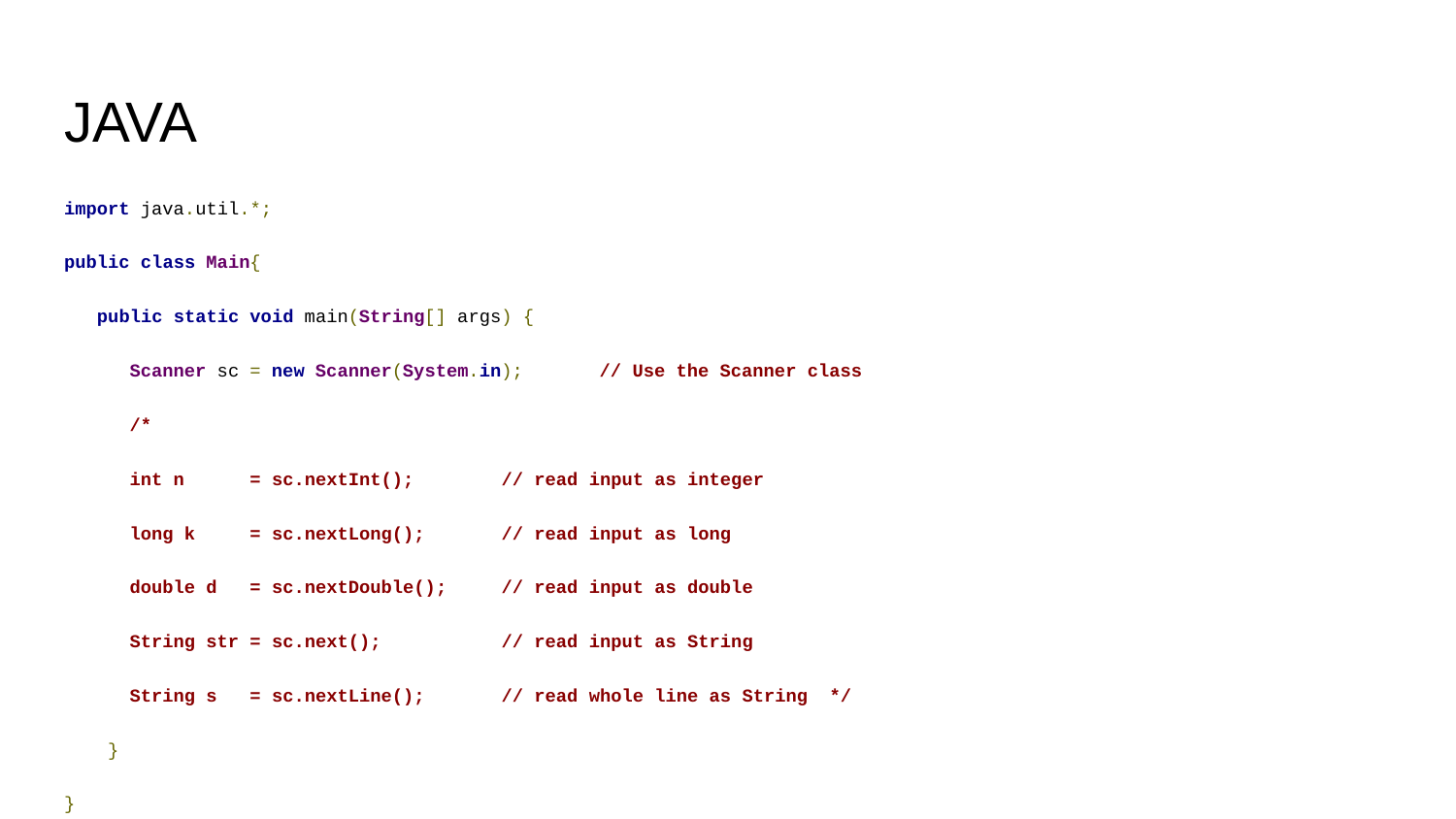

# JAVA
import java.util.*;
public class Main{
   public static void main(String[] args) {
      Scanner sc = new Scanner(System.in);       // Use the Scanner class
      /*
      int n      = sc.nextInt();        // read input as integer
      long k     = sc.nextLong();       // read input as long
      double d   = sc.nextDouble();     // read input as double
      String str = sc.next();           // read input as String
      String s   = sc.nextLine();       // read whole line as String  */
    }
}